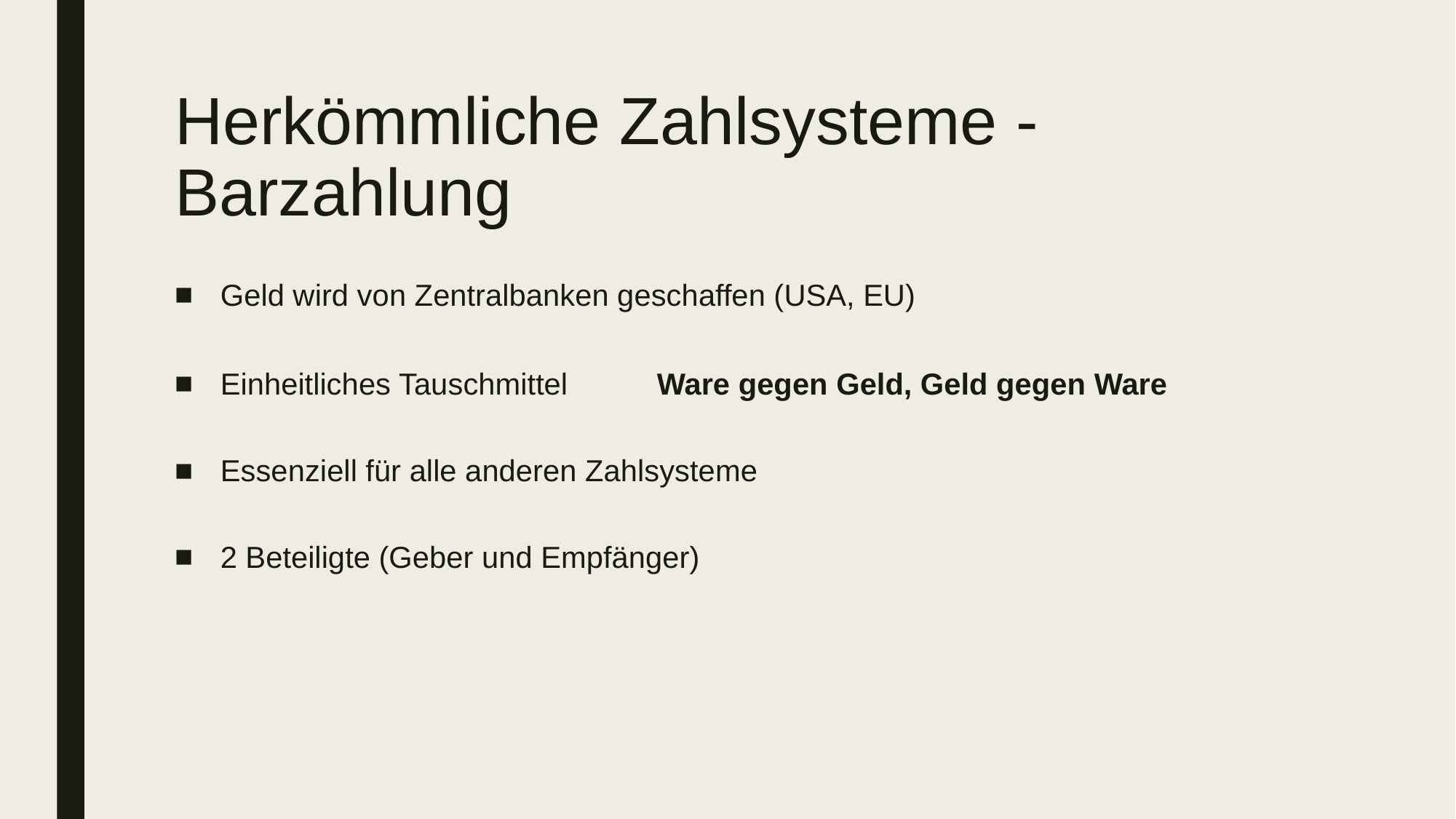

# Herkömmliche Zahlsysteme - Barzahlung
Geld wird von Zentralbanken geschaffen (USA, EU)
Einheitliches Tauschmittel 	Ware gegen Geld, Geld gegen Ware
Essenziell für alle anderen Zahlsysteme
2 Beteiligte (Geber und Empfänger)